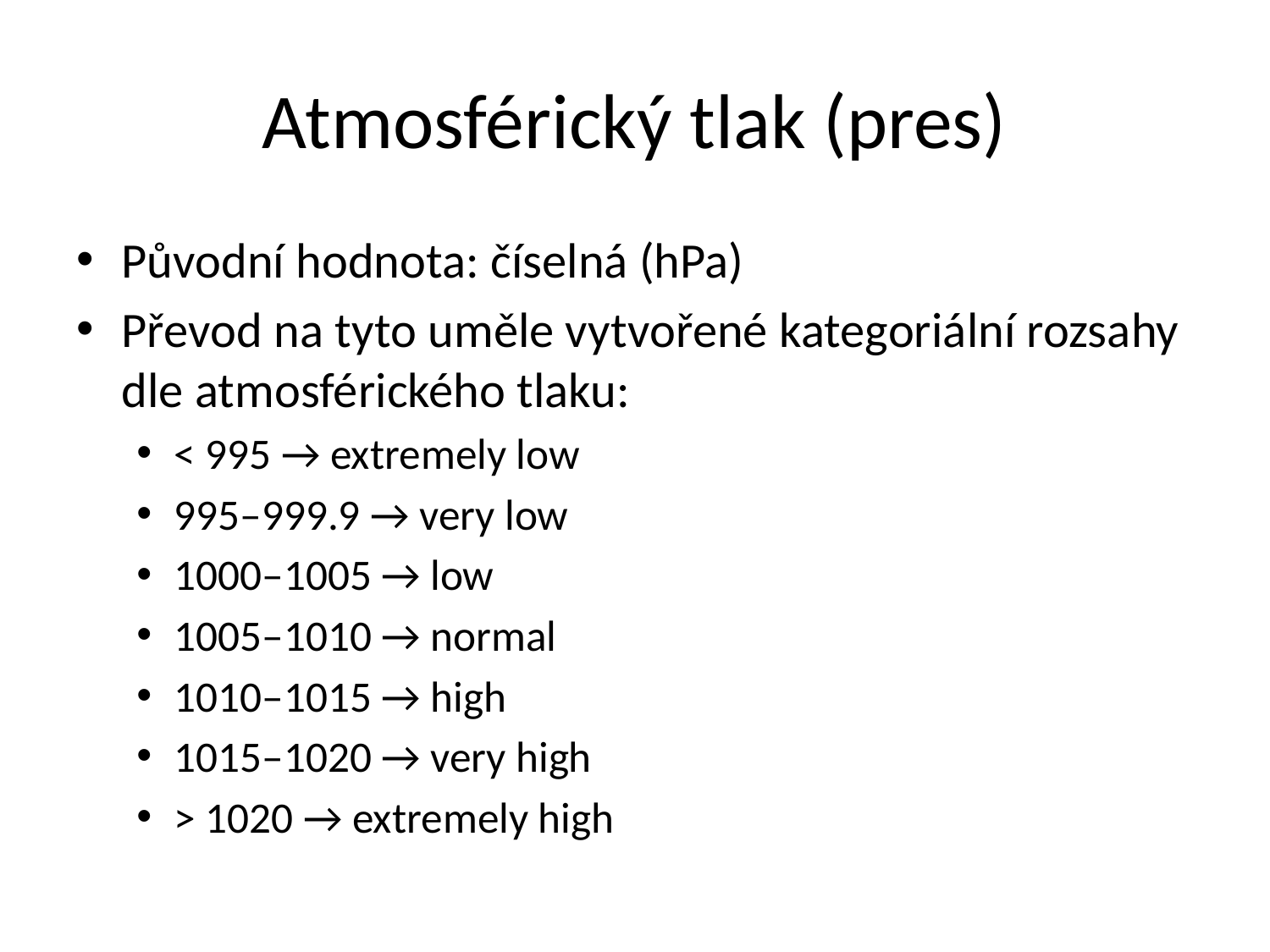

# Atmosférický tlak (pres)
Původní hodnota: číselná (hPa)
Převod na tyto uměle vytvořené kategoriální rozsahy dle atmosférického tlaku:
< 995 → extremely low
995–999.9 → very low
1000–1005 → low
1005–1010 → normal
1010–1015 → high
1015–1020 → very high
> 1020 → extremely high